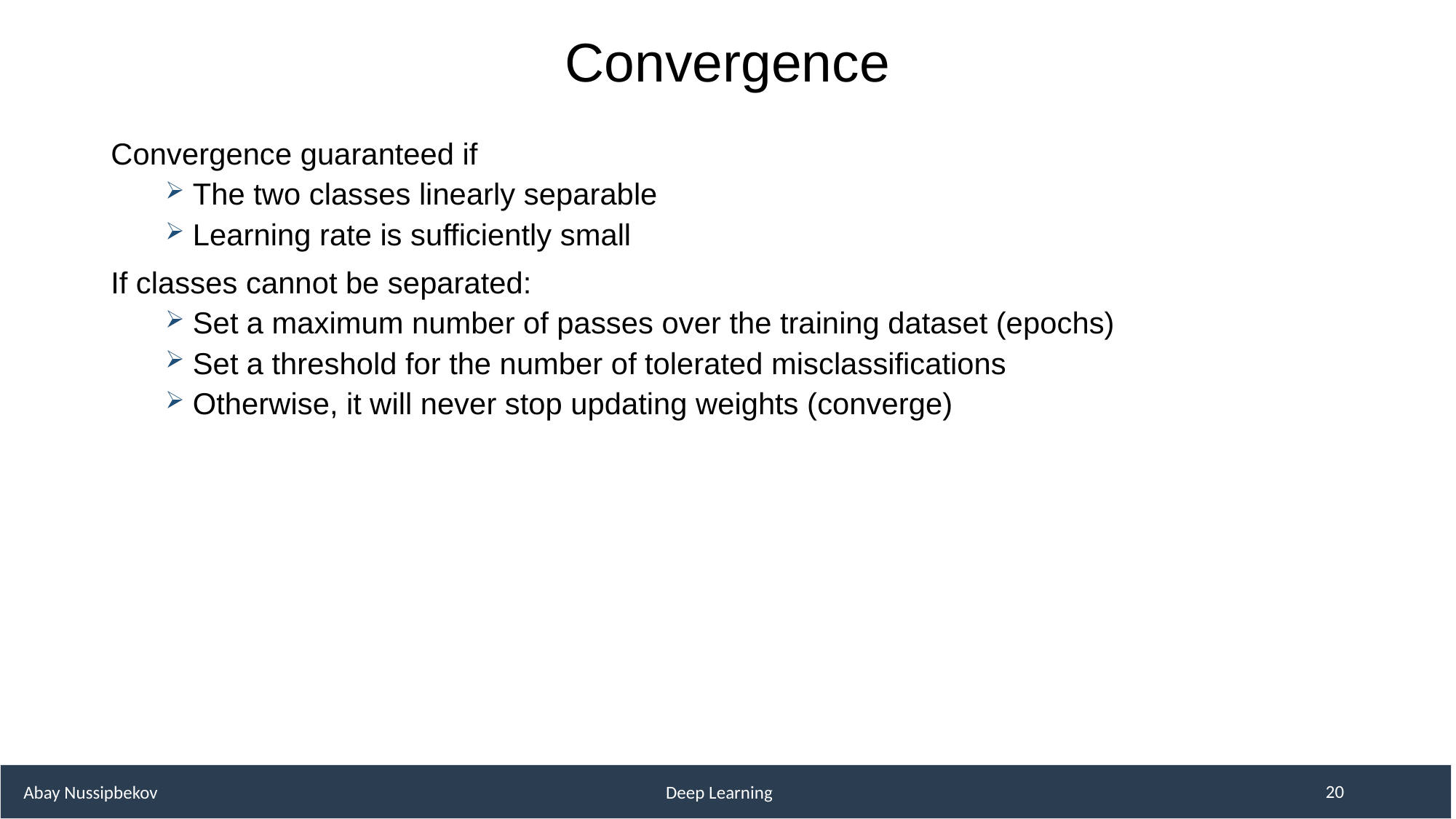

# Convergence
Convergence guaranteed if
The two classes linearly separable
Learning rate is sufficiently small
If classes cannot be separated:
Set a maximum number of passes over the training dataset (epochs)
Set a threshold for the number of tolerated misclassifications
Otherwise, it will never stop updating weights (converge)
   Abay Nussipbekov  					Deep Learning
20